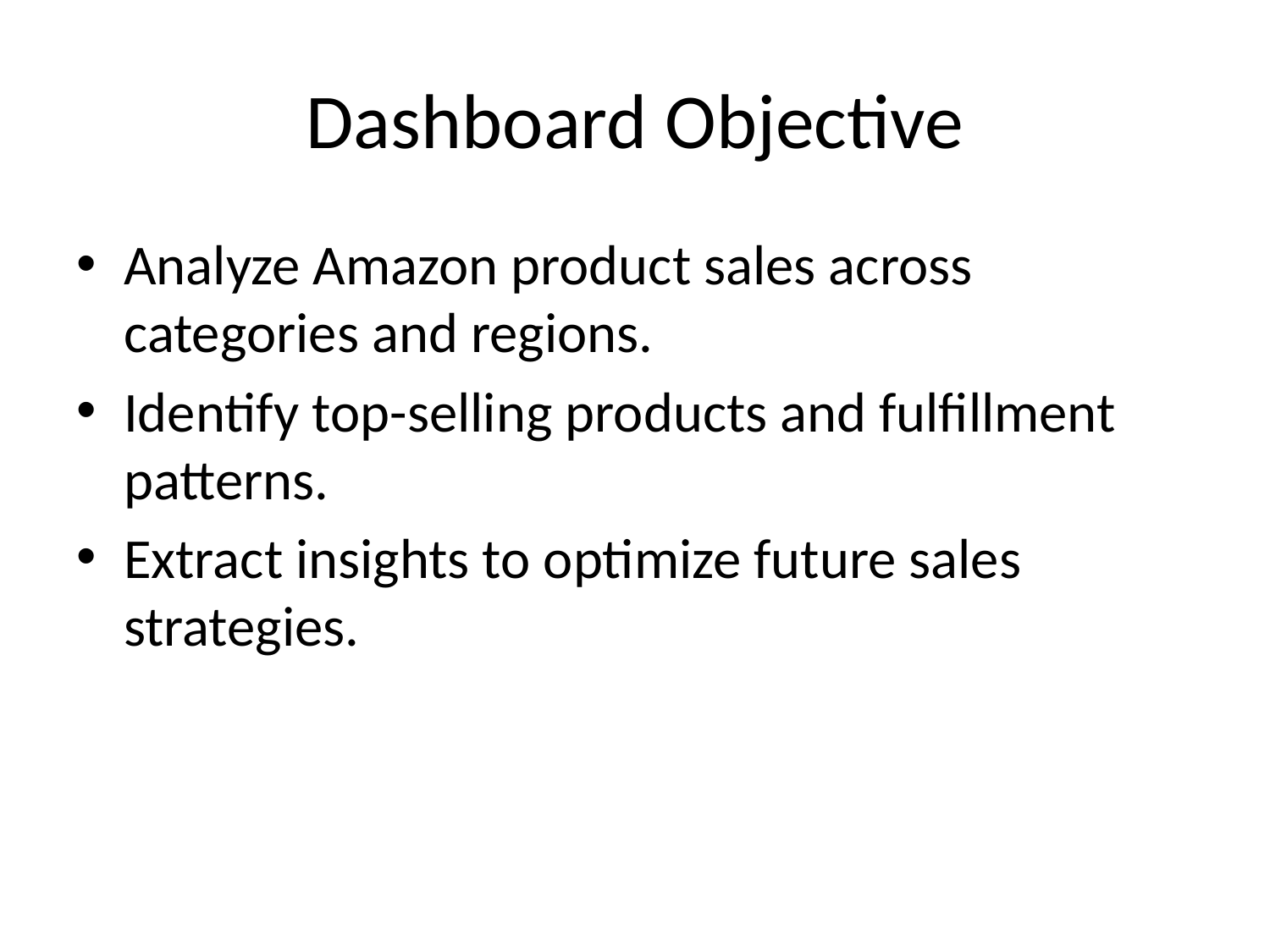

# Dashboard Objective
Analyze Amazon product sales across categories and regions.
Identify top-selling products and fulfillment patterns.
Extract insights to optimize future sales strategies.